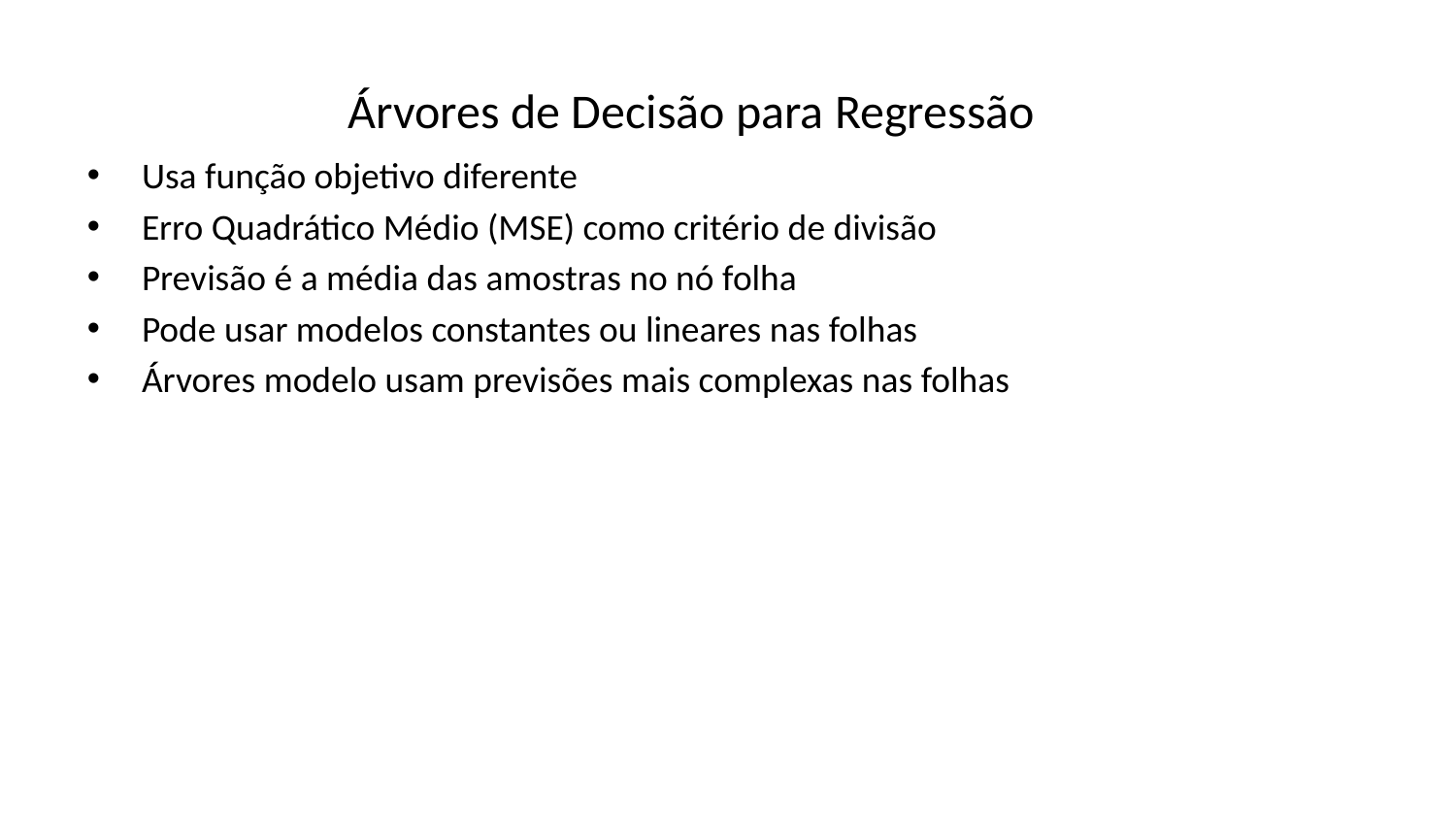

Árvores de Decisão para Regressão
Usa função objetivo diferente
Erro Quadrático Médio (MSE) como critério de divisão
Previsão é a média das amostras no nó folha
Pode usar modelos constantes ou lineares nas folhas
Árvores modelo usam previsões mais complexas nas folhas